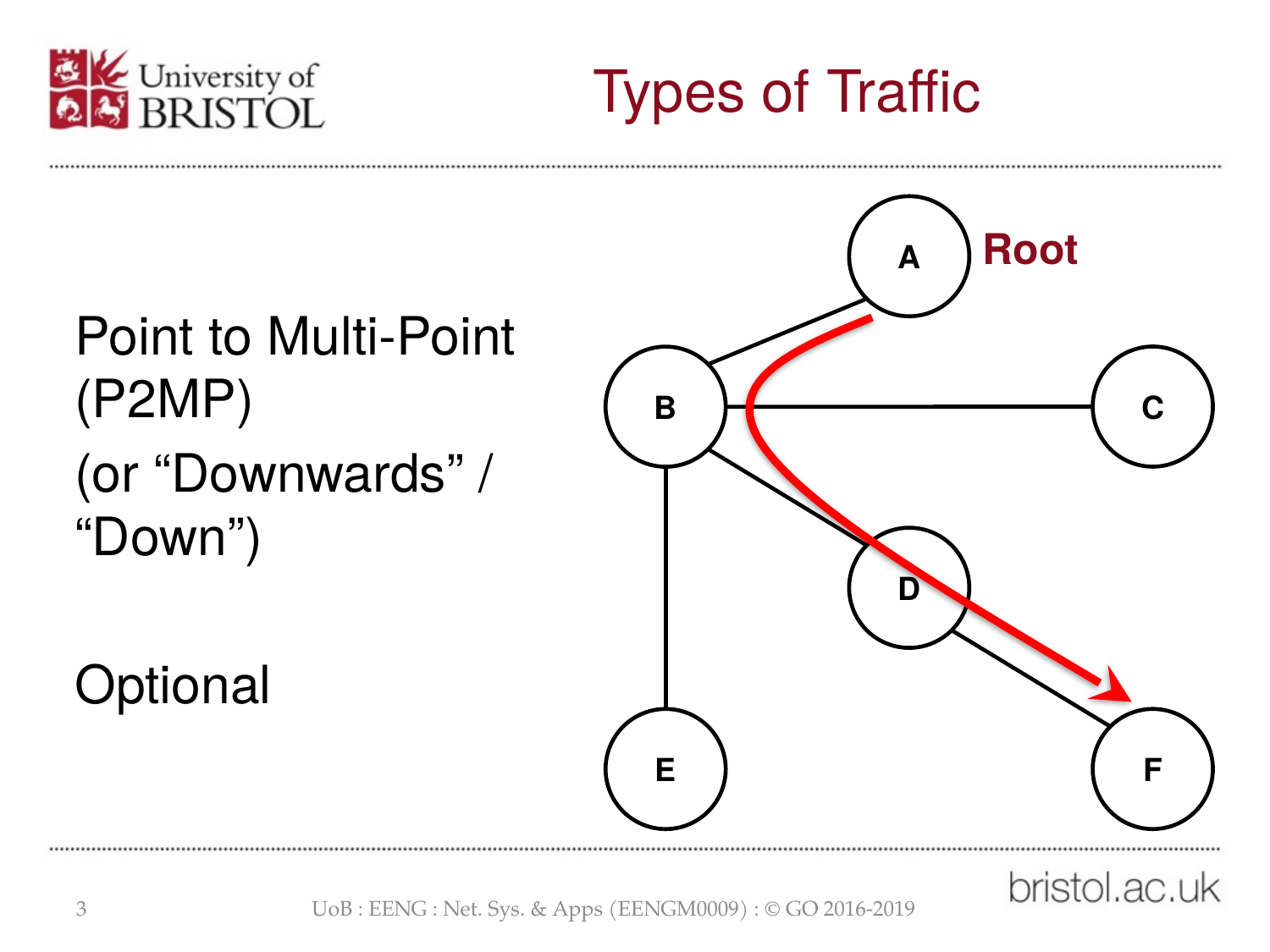

# Types of Traffic
Point to Multi-Point
(P2MP)
(or “Downwards” / “Down”)

Optional
A
Root

C
B
D
E
F
3
UoB : EENG : Net. Sys. & Apps (EENGM0009) : © GO 2016-2019